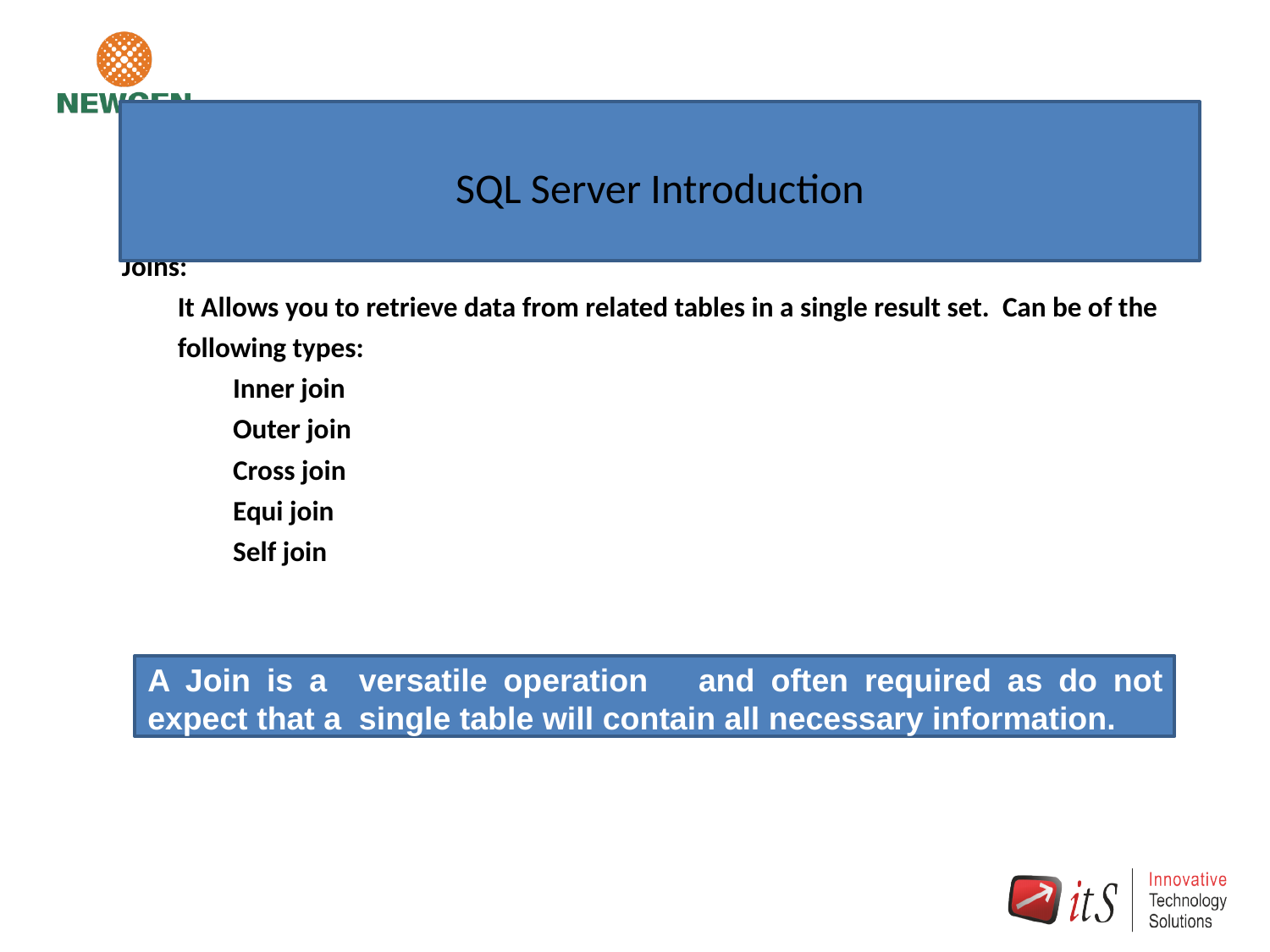

# SQL Server Introduction
Joins:
It Allows you to retrieve data from related tables in a single result set.  Can be of the following types:
Inner join
Outer join
Cross join
Equi join
Self join
A Join is a  versatile operation	and often required as do not expect that a  single table will contain all necessary information.